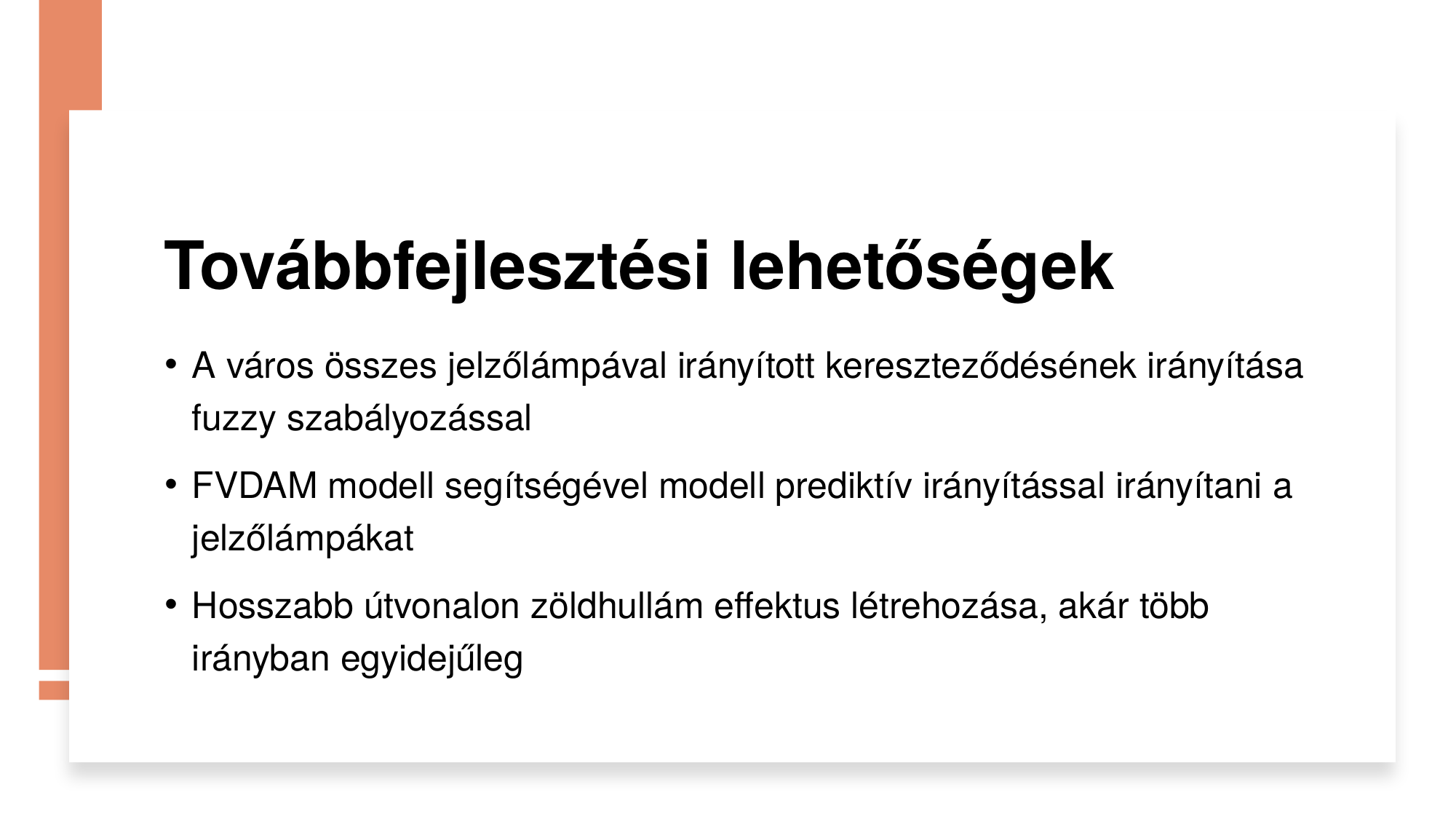

# Továbbfejlesztési lehetőségek
A város összes jelzőlámpával irányított kereszteződésének irányítása fuzzy szabályozással
FVDAM modell segítségével modell prediktív irányítással irányítani a jelzőlámpákat
Hosszabb útvonalon zöldhullám effektus létrehozása, akár több irányban egyidejűleg